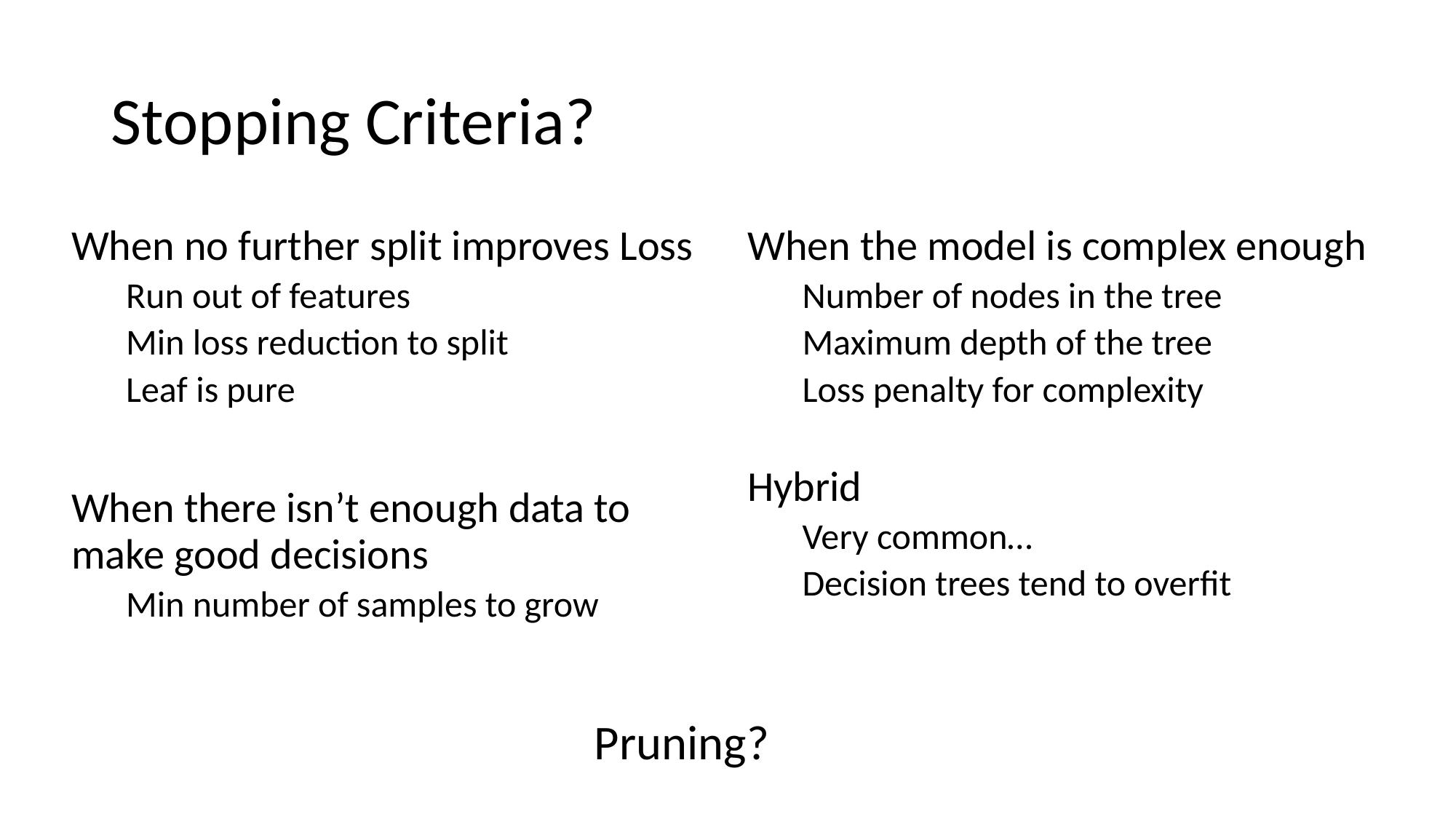

# Stopping Criteria?
When no further split improves Loss
Run out of features
Min loss reduction to split
Leaf is pure

When there isn’t enough data to make good decisions
Min number of samples to grow
When the model is complex enough
Number of nodes in the tree
Maximum depth of the tree
Loss penalty for complexity
Hybrid
Very common…
Decision trees tend to overfit
Pruning?